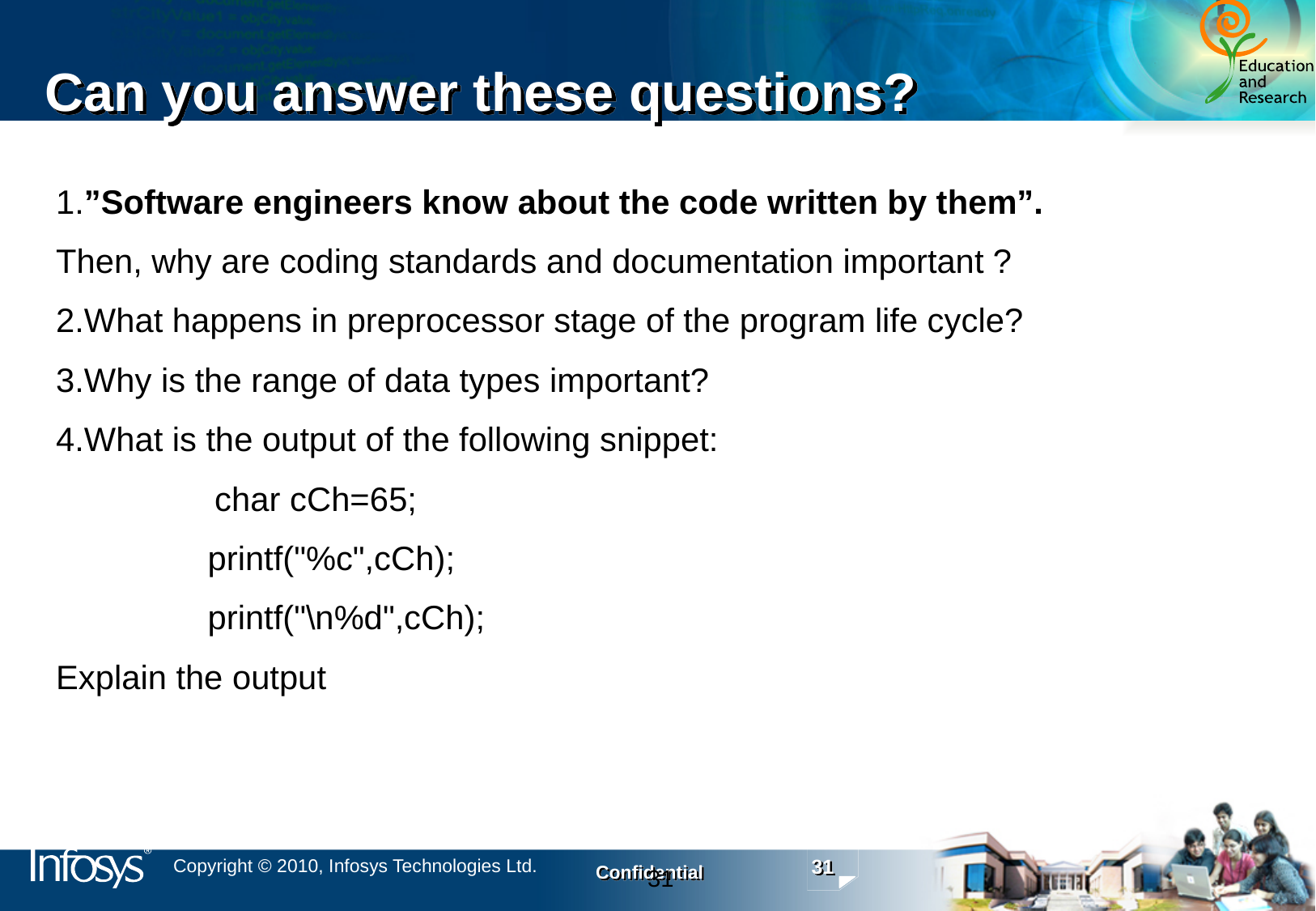

# Can you answer these questions?
1.”Software engineers know about the code written by them”.
Then, why are coding standards and documentation important ?
2.What happens in preprocessor stage of the program life cycle?
3.Why is the range of data types important?
4.What is the output of the following snippet:
    char cCh=65;
	printf("%c",cCh);
	printf("\n%d",cCh);
Explain the output

31